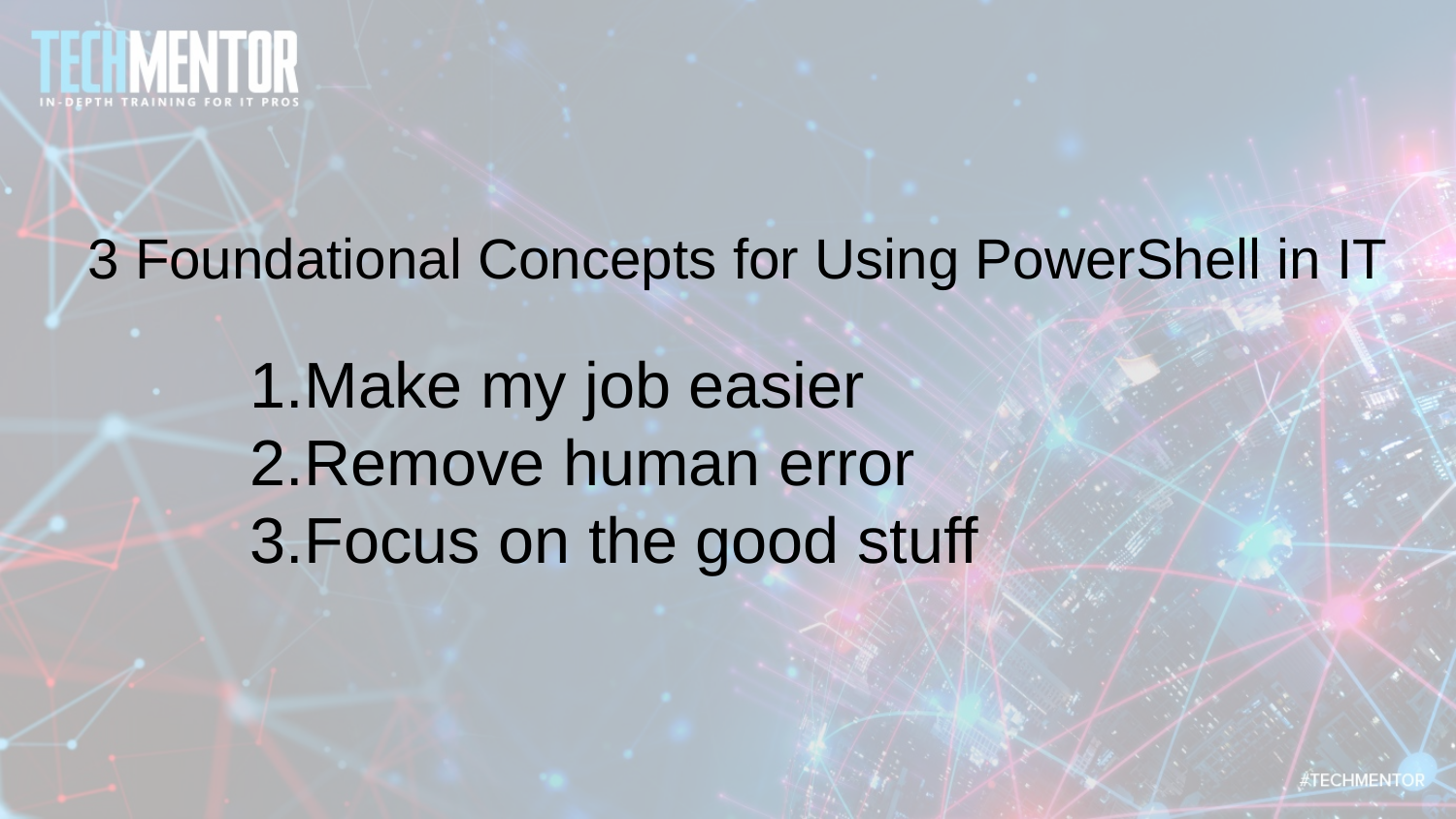

3 Foundational Concepts for Using PowerShell in IT
Make my job easier
Remove human error
Focus on the good stuff